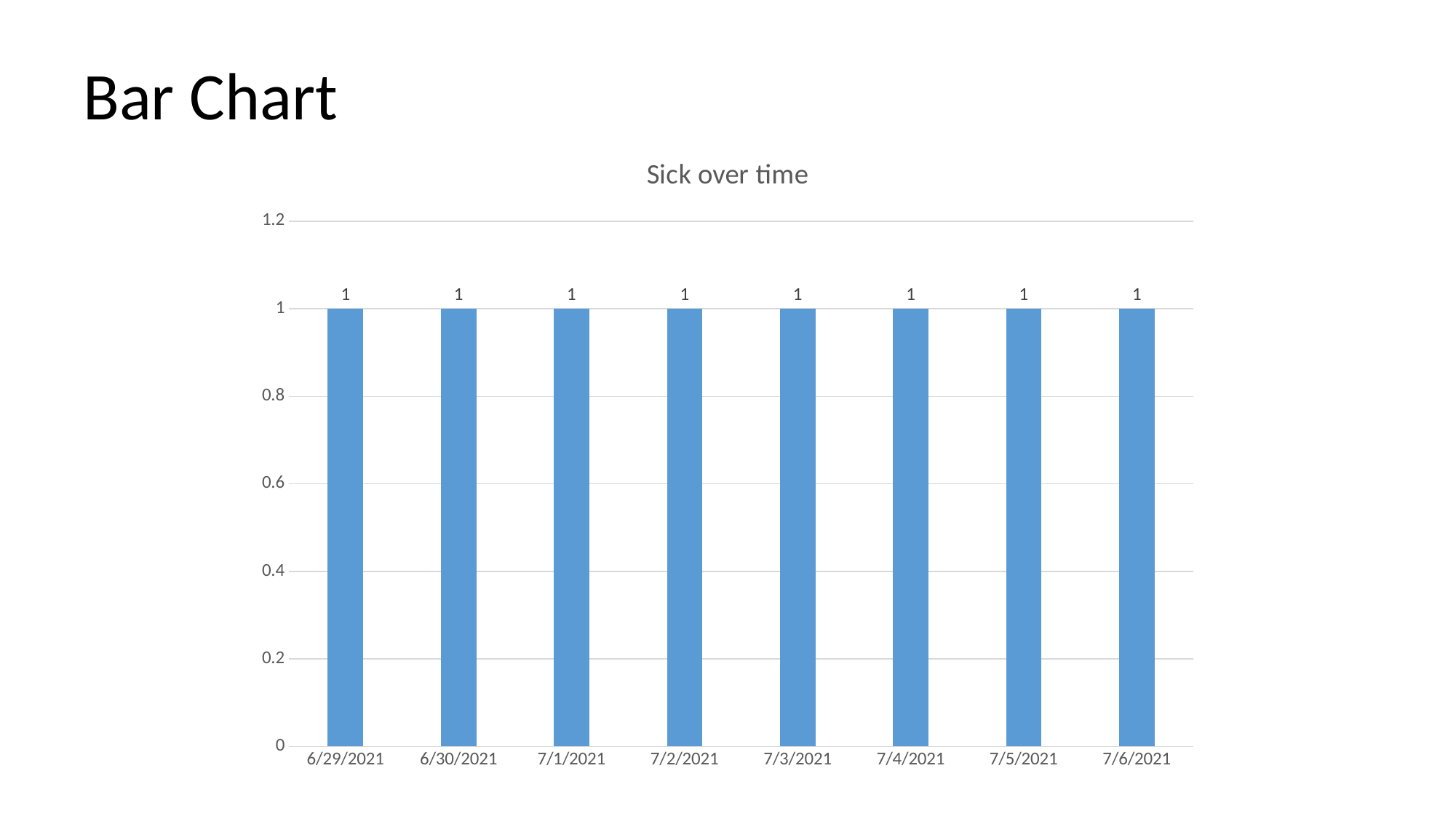

# Bar Chart

### Chart: Sick over time

| Category | SICK |
|---|---|
| 44383 | 1.0 |
| 44382 | 1.0 |
| 44381 | 1.0 |
| 44380 | 1.0 |
| 44379 | 1.0 |
| 44378 | 1.0 |
| 44377 | 1.0 |
| 44376 | 1.0 |